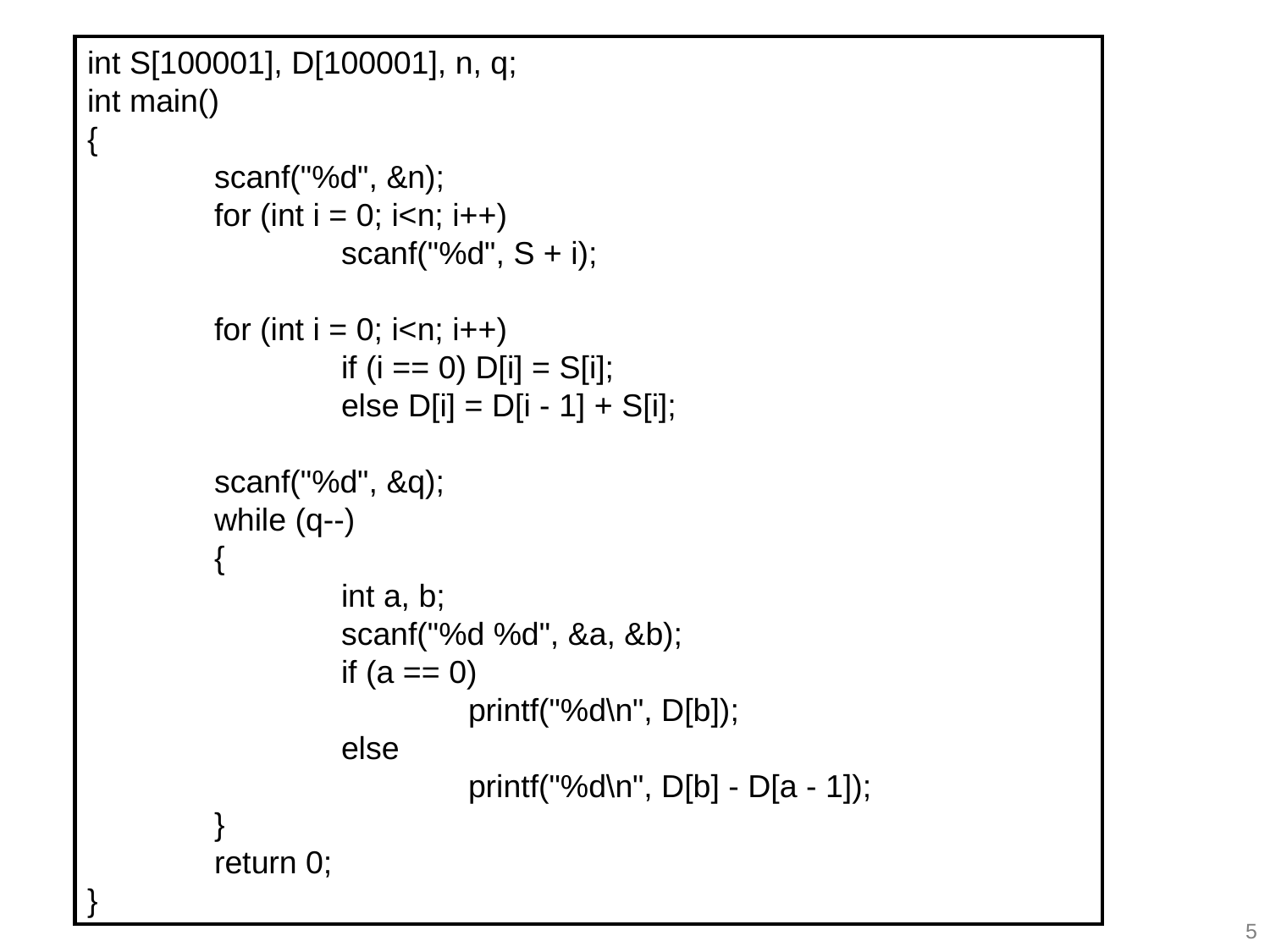

int S[100001], D[100001], n, q;
int main()
{
	scanf("%d", &n);
	for (int i = 0; i<n; i++)
		scanf("%d", S + i);

	for (int i = 0; i<n; i++)
		if (i == 0) D[i] = S[i];
		else D[i] = D[i - 1] + S[i];

	scanf("%d", &q);
	while (q--)
	{
		int a, b;
		scanf("%d %d", &a, &b);
		if (a == 0)
			printf("%d\n", D[b]);
		else
			printf("%d\n", D[b] - D[a - 1]);
	}
	return 0;
}
5